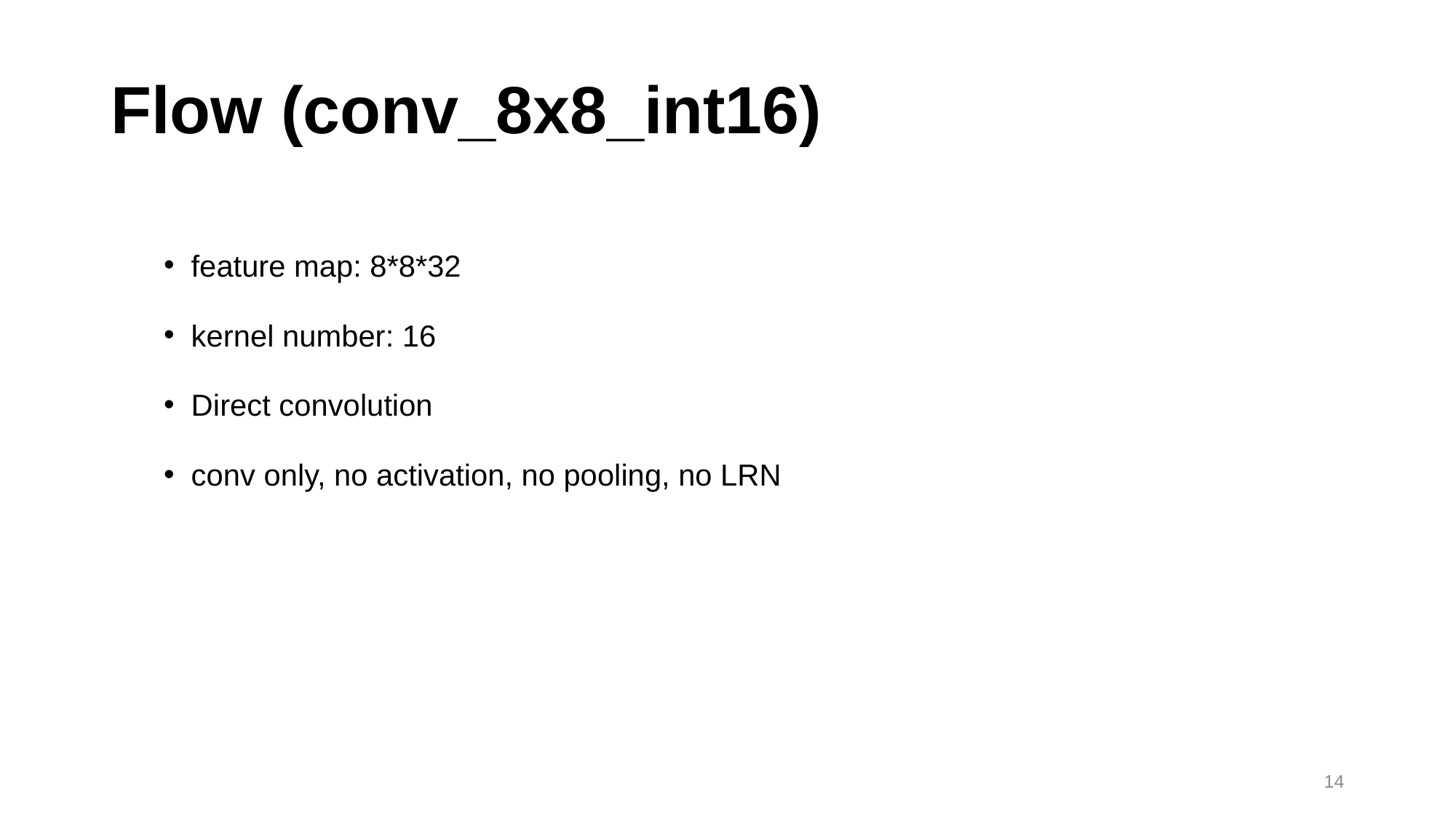

# Flow (conv_8x8_int16)
feature map: 8*8*32
kernel number: 16
Direct convolution
conv only, no activation, no pooling, no LRN
14